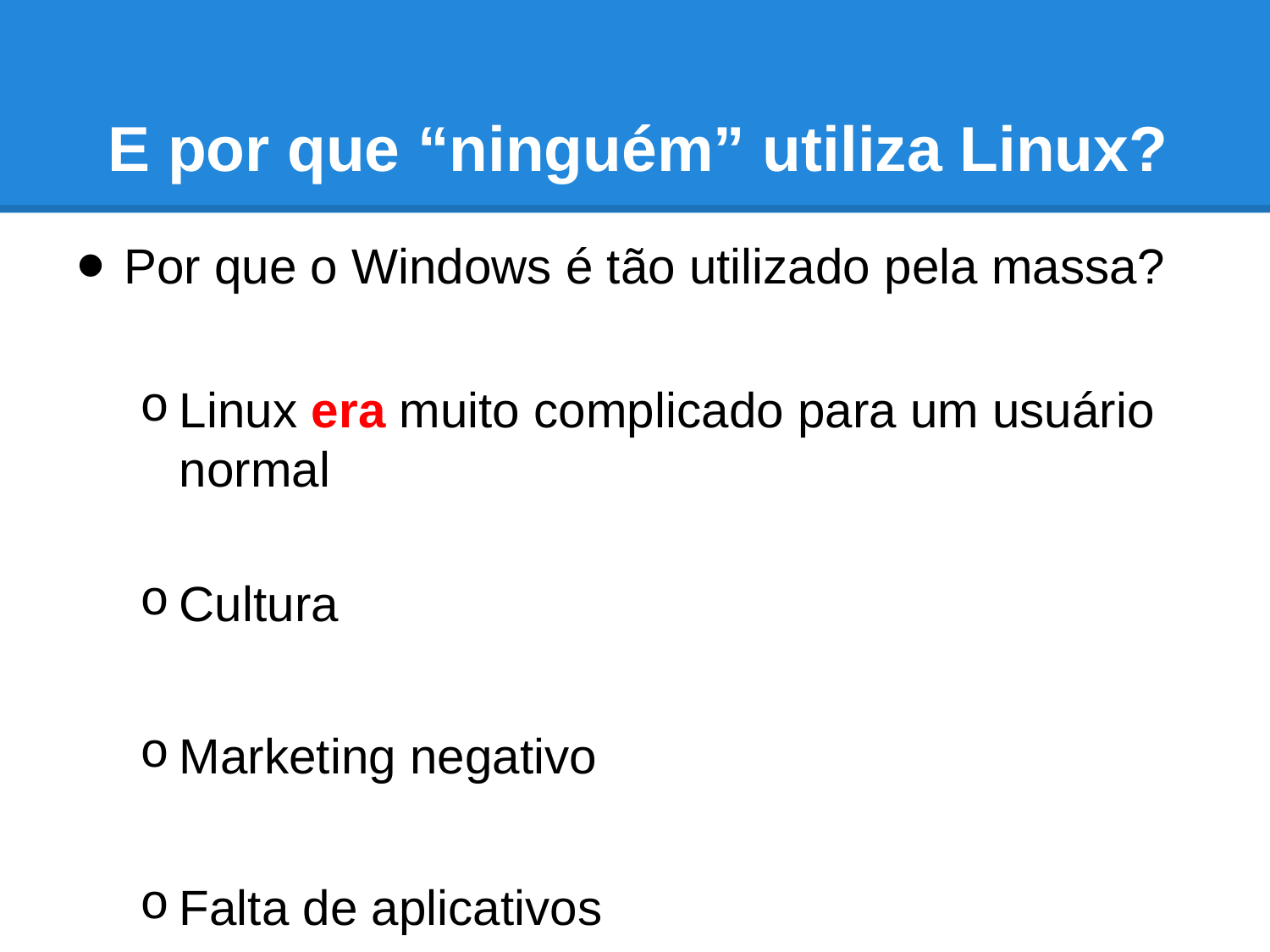

# E por que “ninguém” utiliza Linux?
Por que o Windows é tão utilizado pela massa?

Linux era muito complicado para um usuário normal

Cultura

Marketing negativo

Falta de aplicativos